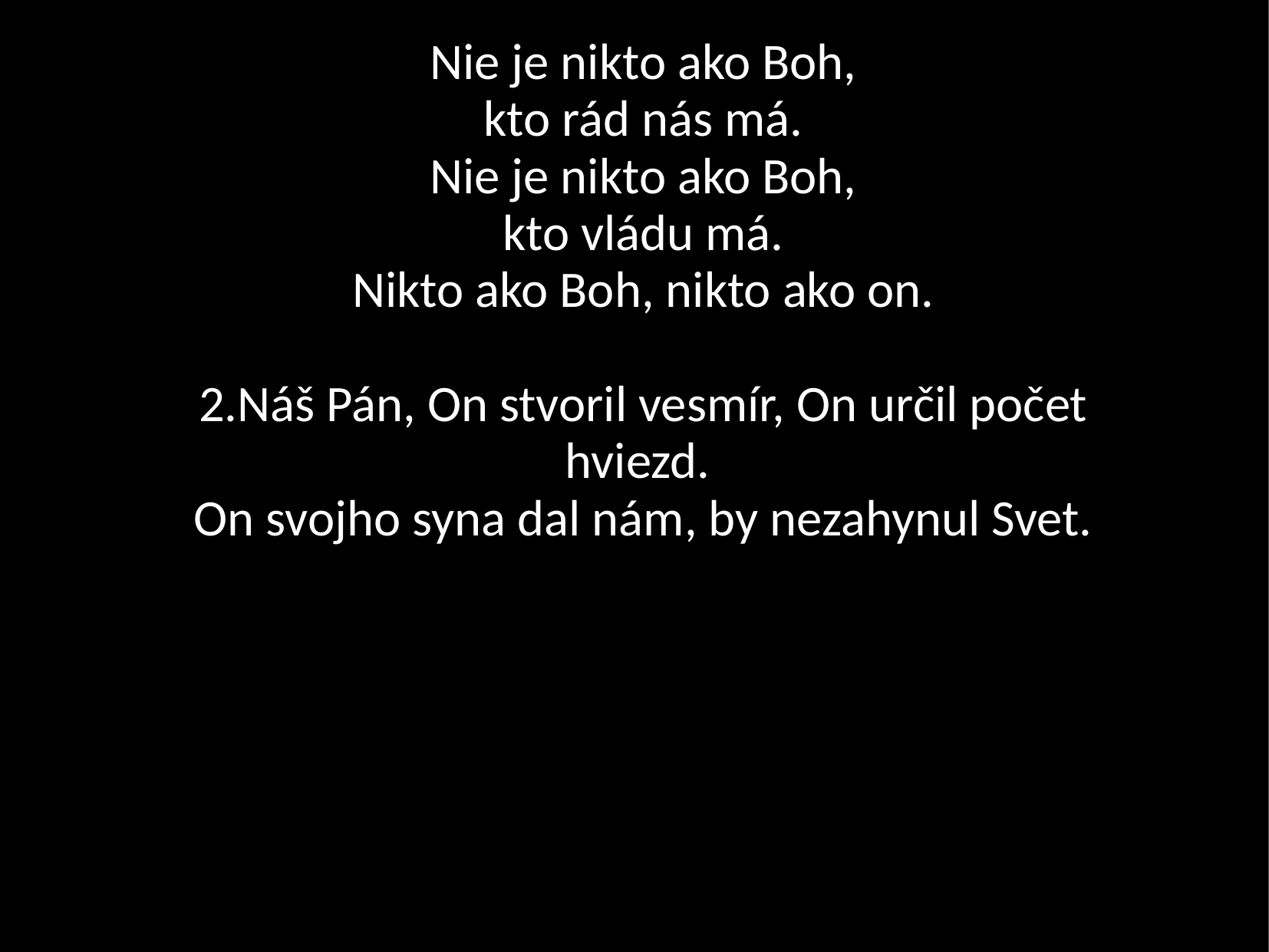

Nie je nikto ako Boh,
kto rád nás má.
Nie je nikto ako Boh,
kto vládu má.
Nikto ako Boh, nikto ako on.

2.Náš Pán, On stvoril vesmír, On určil počet hviezd.
On svojho syna dal nám, by nezahynul Svet.